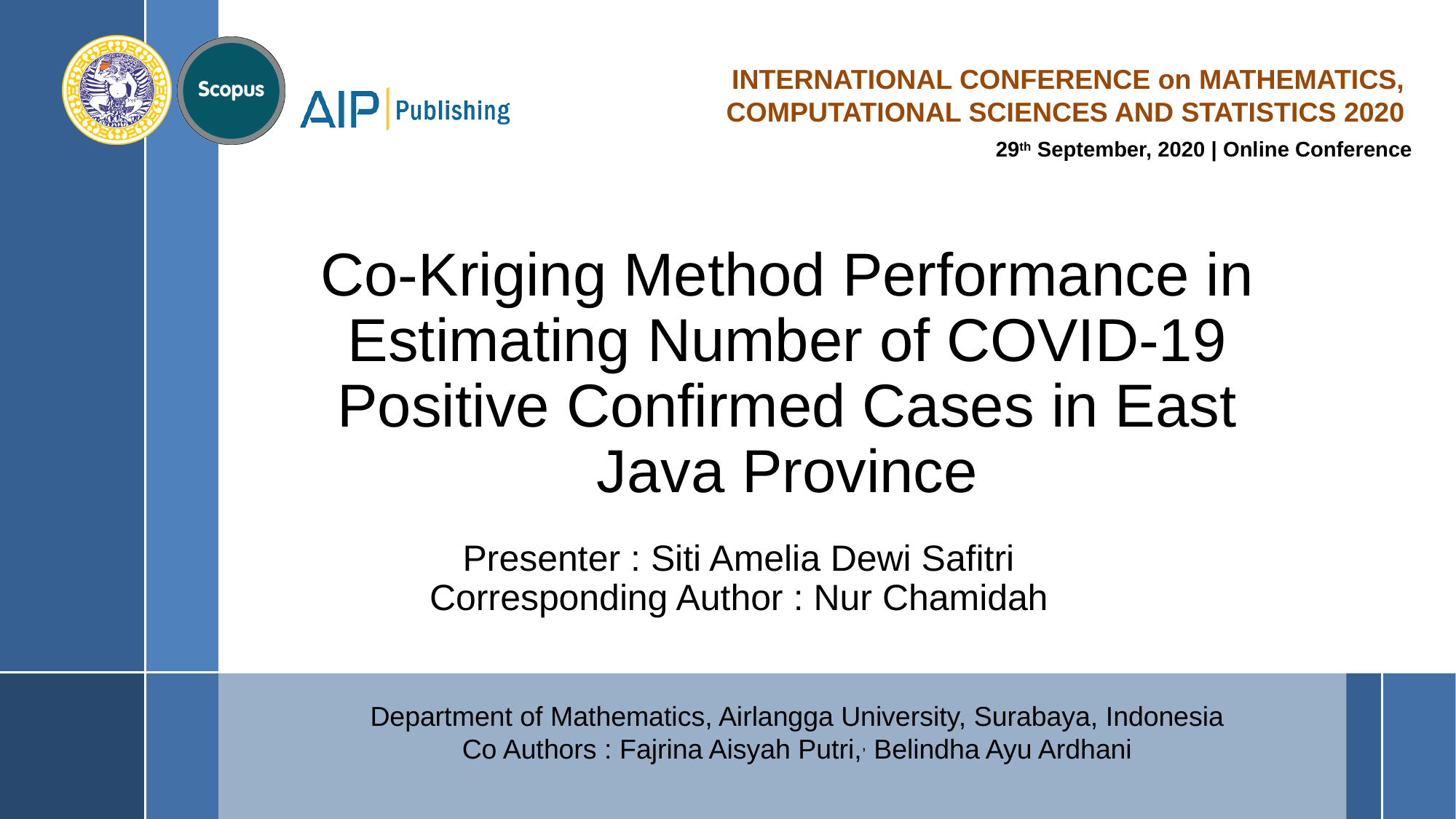

# Co-Kriging Method Performance in Estimating Number of COVID-19 Positive Confirmed Cases in East Java Province
Presenter : Siti Amelia Dewi Safitri
Corresponding Author : Nur Chamidah
Department of Mathematics, Airlangga University, Surabaya, Indonesia
Co Authors : Fajrina Aisyah Putri,, Belindha Ayu Ardhani